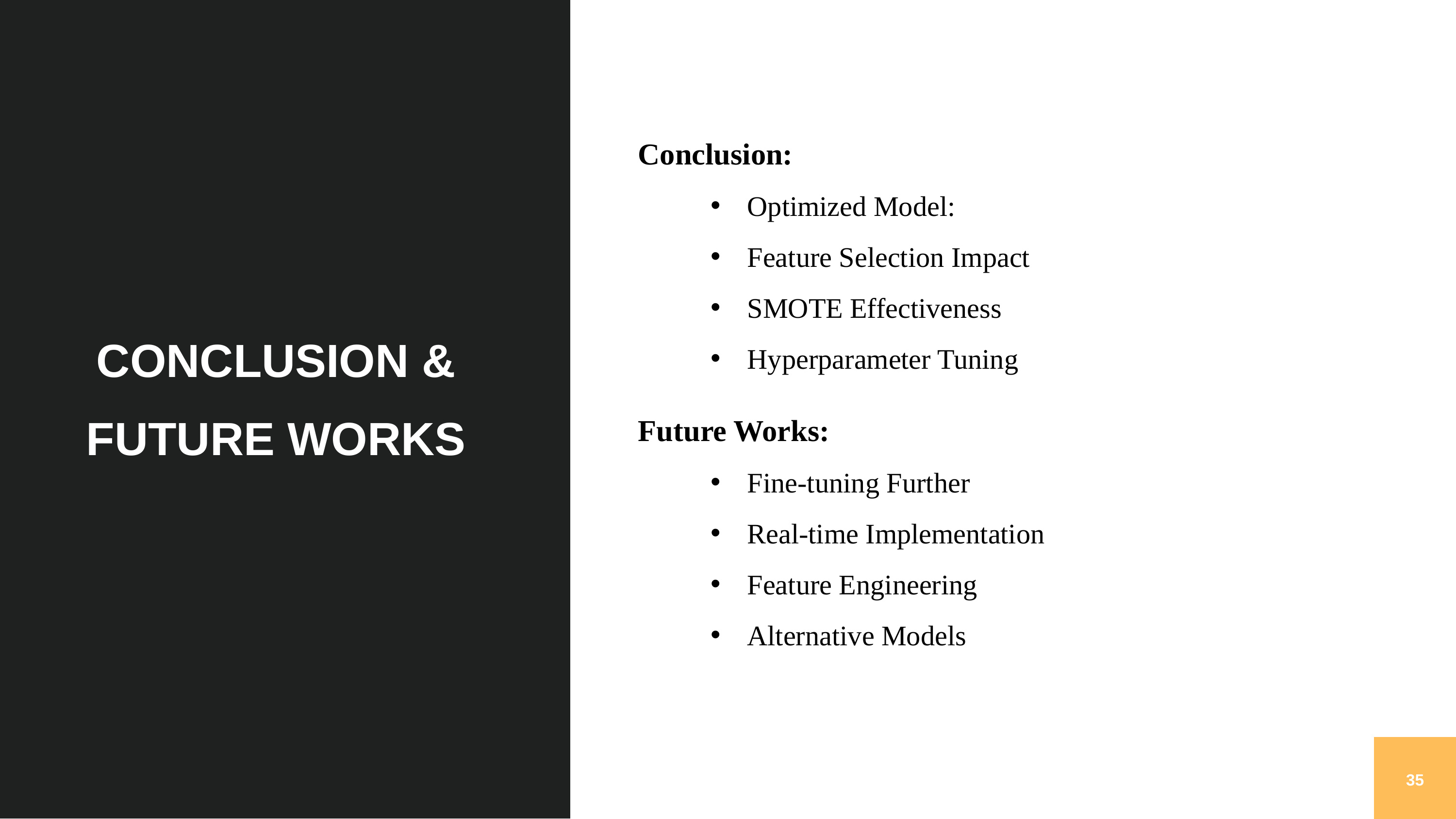

Conclusion:
Optimized Model:
Feature Selection Impact
SMOTE Effectiveness
Hyperparameter Tuning

Future Works:
Fine-tuning Further
Real-time Implementation
Feature Engineering
Alternative Models

01
CONCLUSION & FUTURE WORKS

35